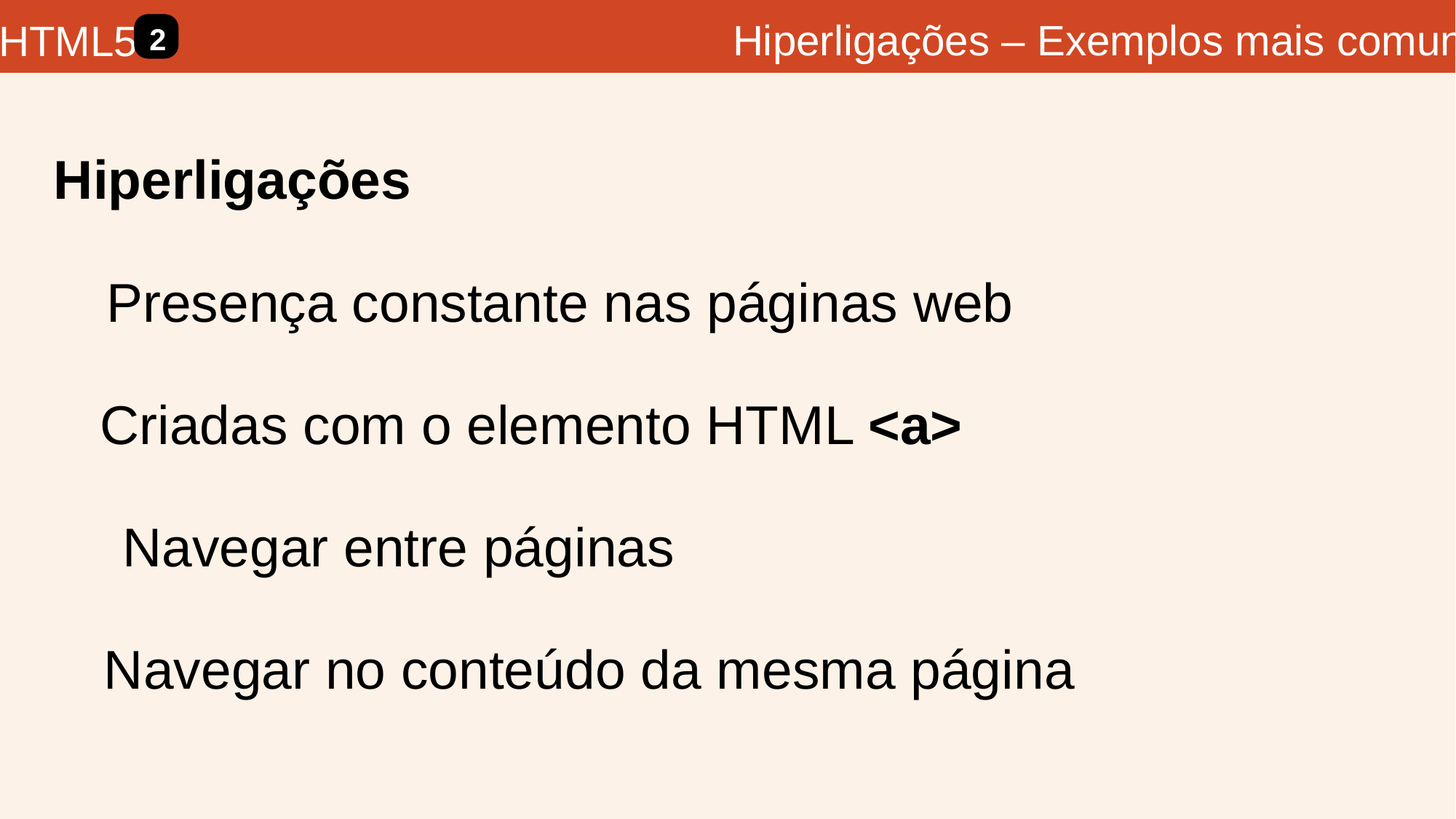

Hiperligações – Exemplos mais comuns
HTML5
2
Hiperligações
Presença constante nas páginas web
Criadas com o elemento HTML <a>
Navegar entre páginas
Navegar no conteúdo da mesma página